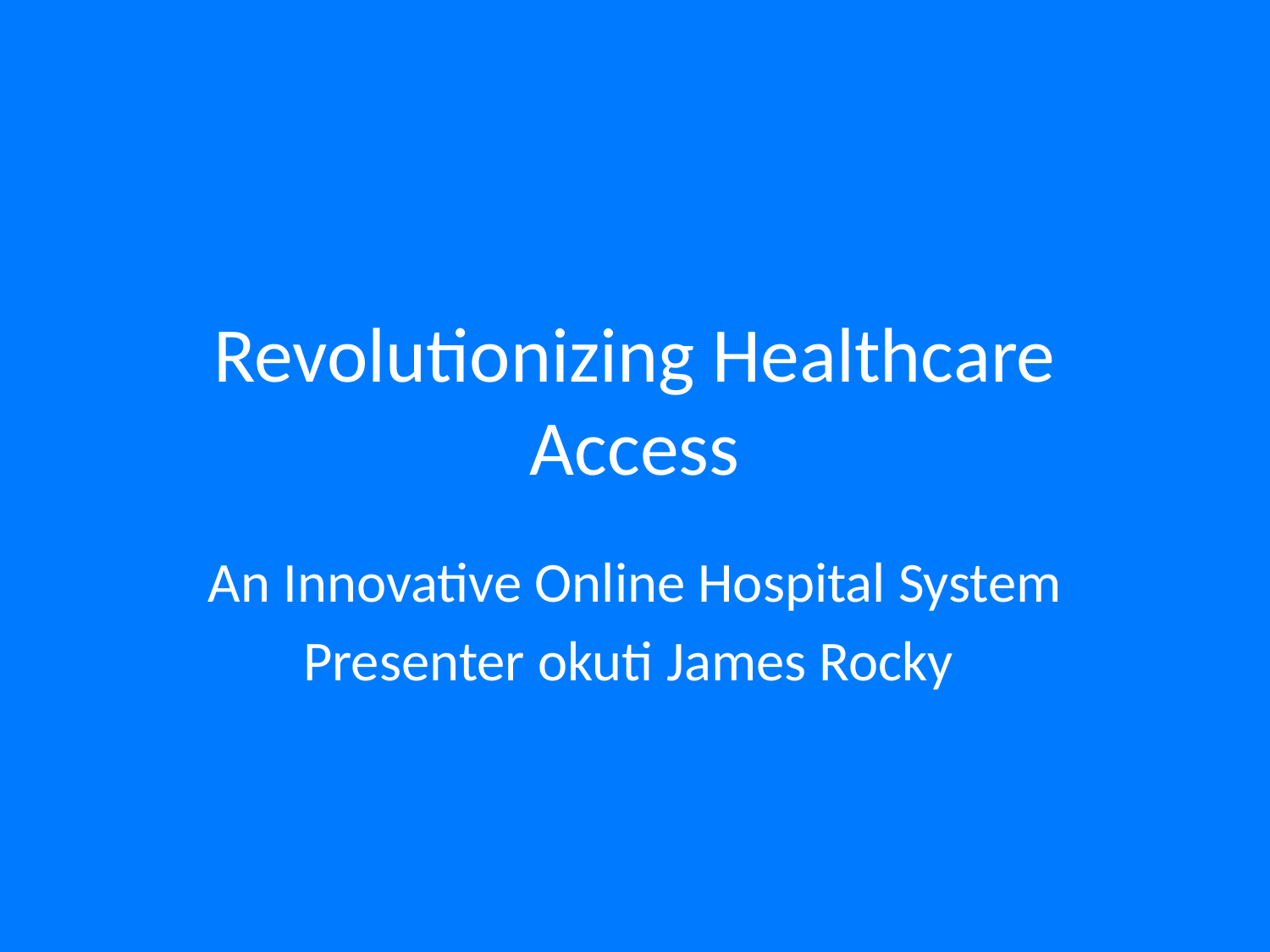

# Revolutionizing Healthcare Access
An Innovative Online Hospital System
Presenter okuti James Rocky